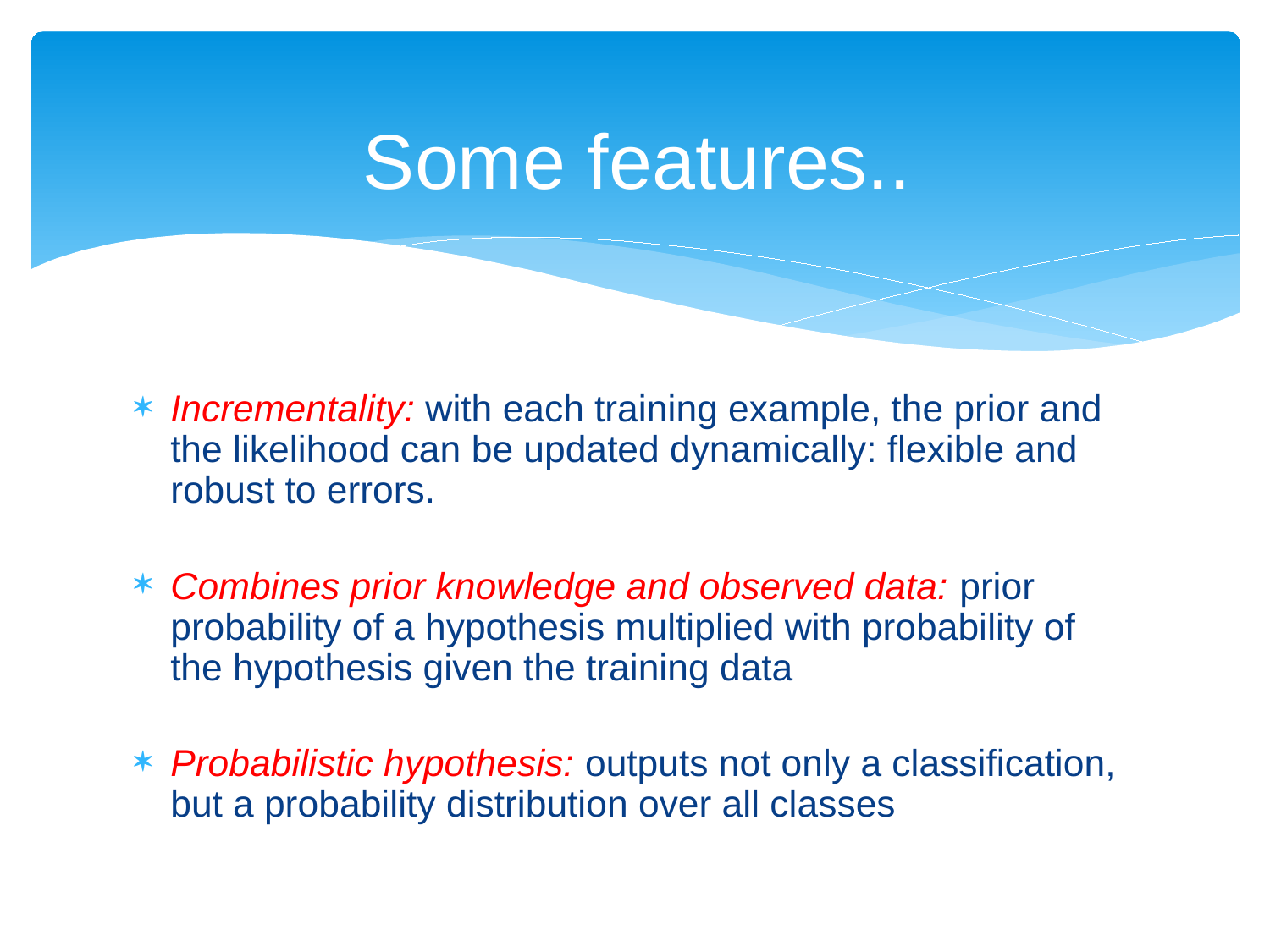

# Some features..
Incrementality: with each training example, the prior and the likelihood can be updated dynamically: flexible and robust to errors.

Combines prior knowledge and observed data: prior probability of a hypothesis multiplied with probability of the hypothesis given the training data

Probabilistic hypothesis: outputs not only a classification, but a probability distribution over all classes